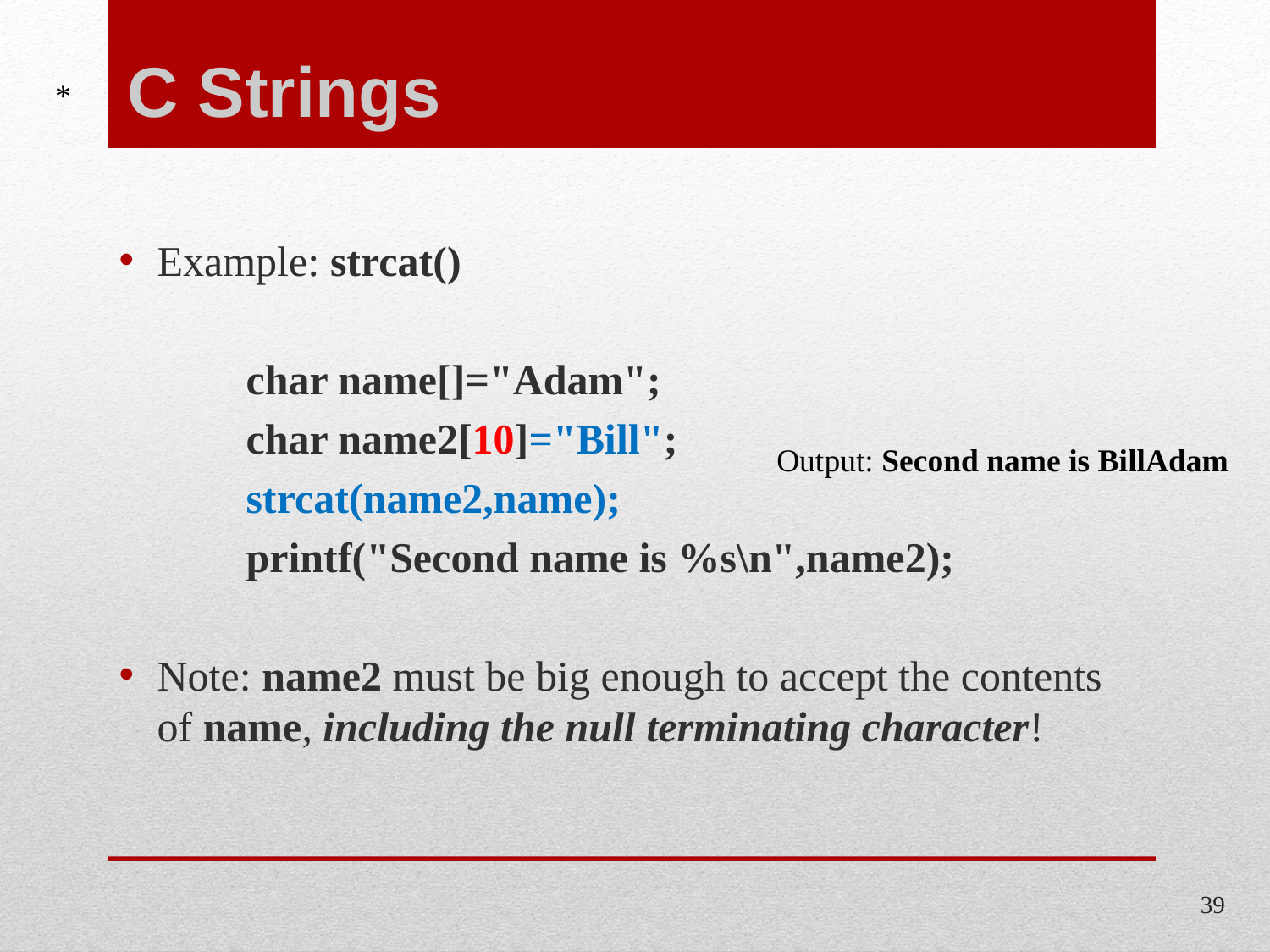

# C Strings
*
Example: strcat()

	char name[]="Adam";
	char name2[10]="Bill";
	strcat(name2,name);
	printf("Second name is %s\n",name2);

Note: name2 must be big enough to accept the contents of name, including the null terminating character!
Output: Second name is BillAdam
39